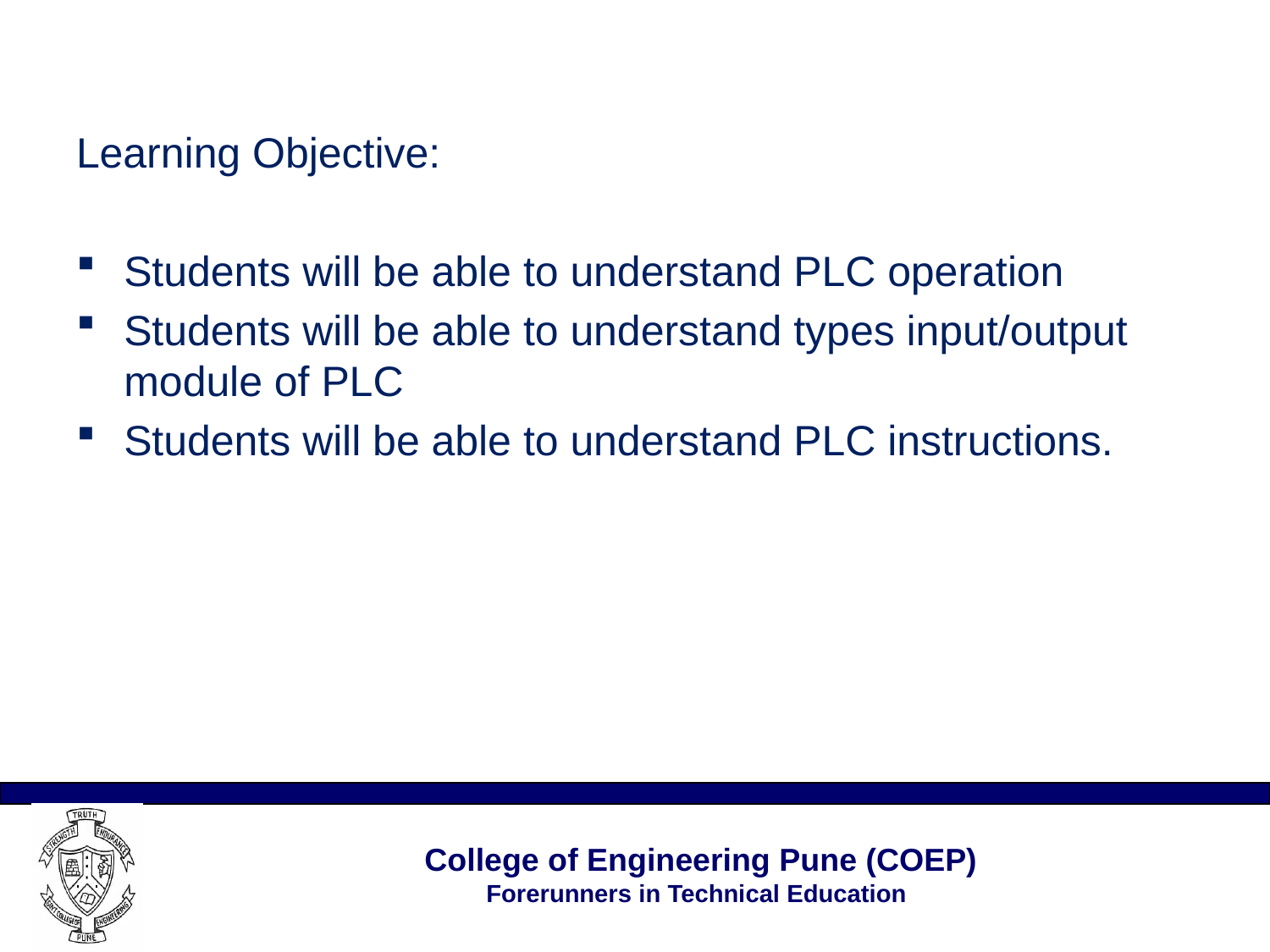

Learning Objective:

Students will be able to understand PLC operation
Students will be able to understand types input/output module of PLC
Students will be able to understand PLC instructions.